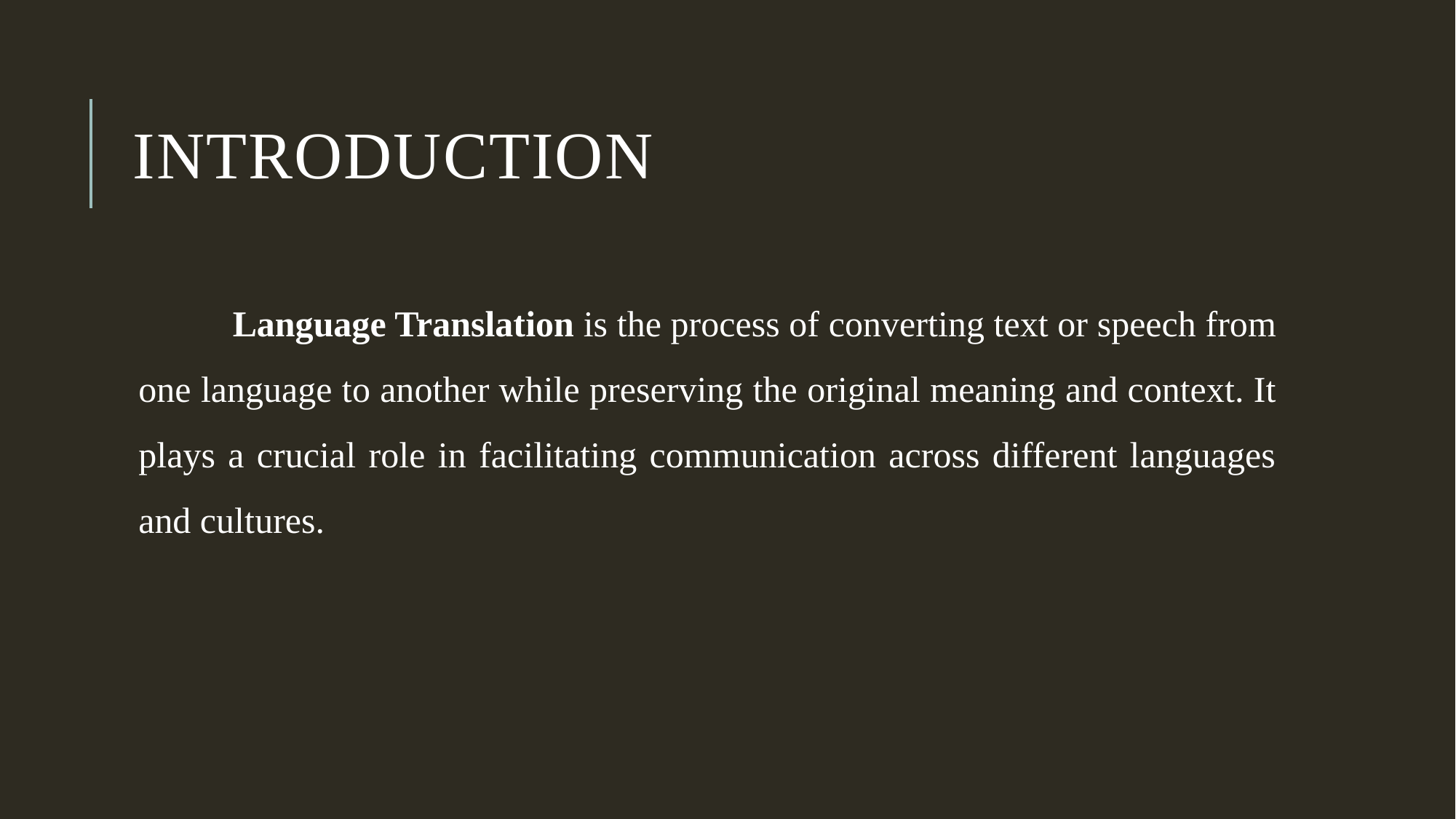

# Introduction
          Language Translation is the process of converting text or speech from one language to another while preserving the original meaning and context. It plays a crucial role in facilitating communication across different languages and cultures.